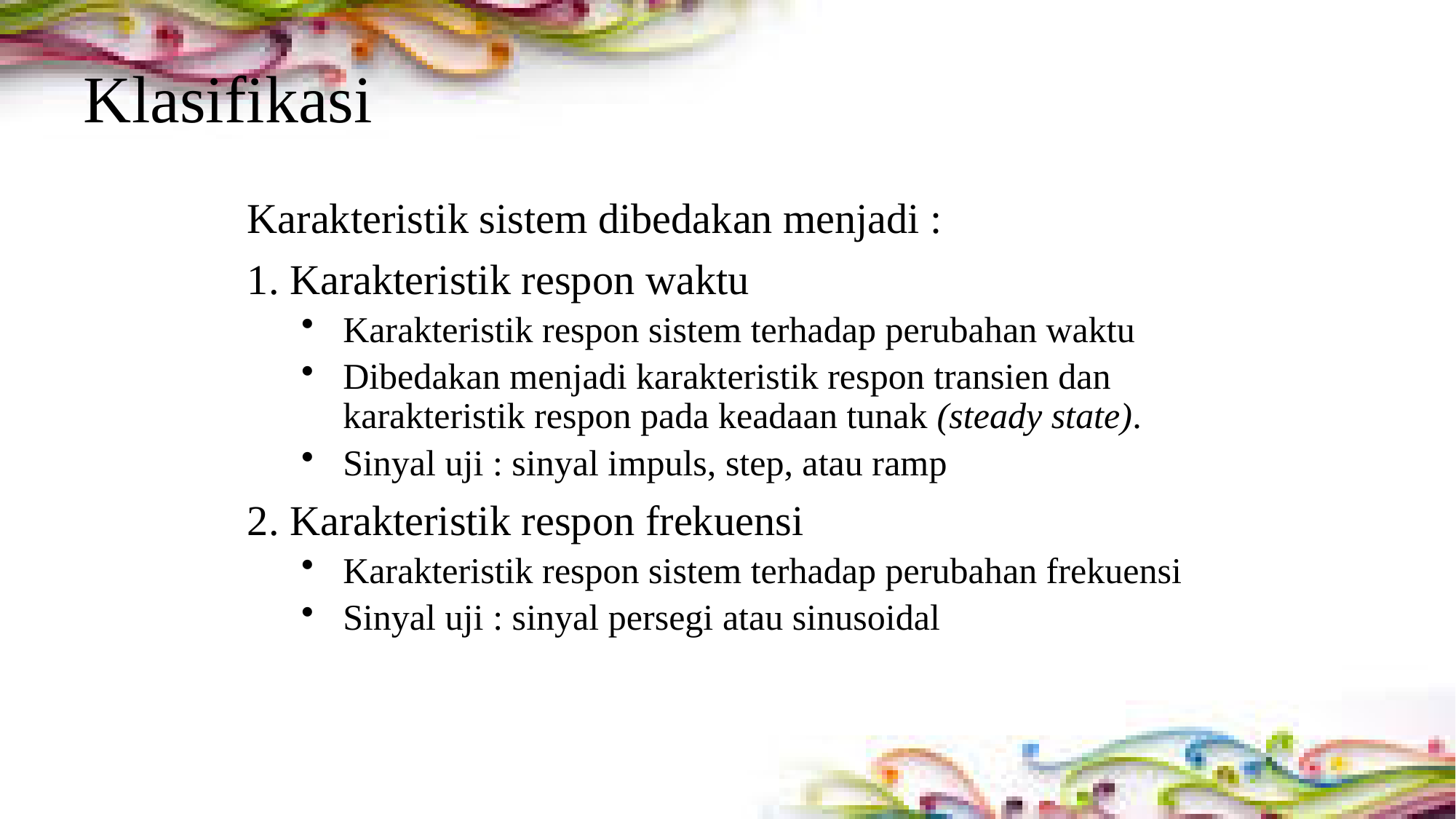

# Klasifikasi
Karakteristik sistem dibedakan menjadi :
1. Karakteristik respon waktu
Karakteristik respon sistem terhadap perubahan waktu
Dibedakan menjadi karakteristik respon transien dan karakteristik respon pada keadaan tunak (steady state).
Sinyal uji : sinyal impuls, step, atau ramp
2. Karakteristik respon frekuensi
Karakteristik respon sistem terhadap perubahan frekuensi
Sinyal uji : sinyal persegi atau sinusoidal